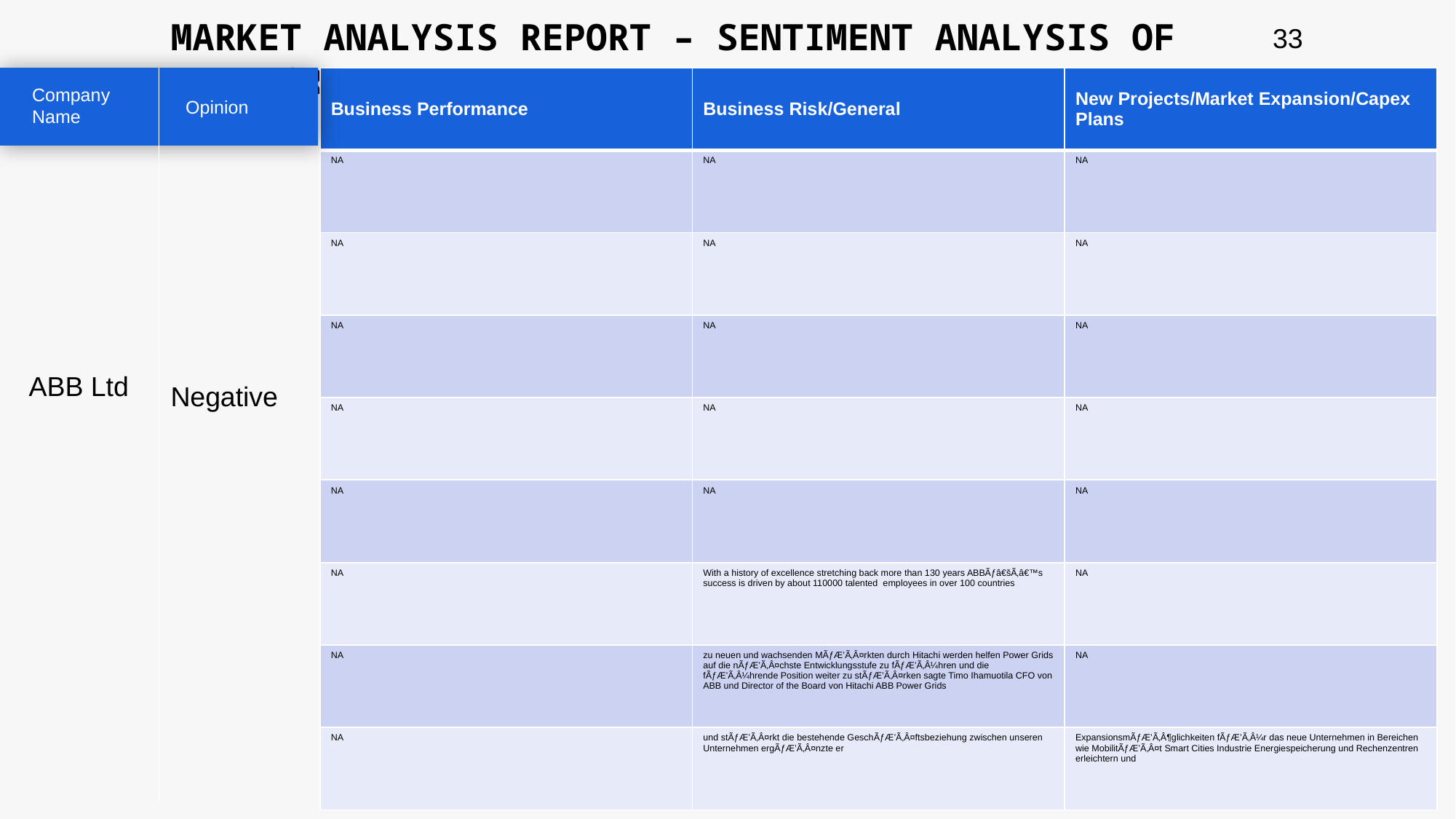

MARKET ANALYSIS REPORT – SENTIMENT ANALYSIS OF PEER GROUP
33

| Business Performance | Business Risk/General | New Projects/Market Expansion/Capex Plans |
| --- | --- | --- |
| NA | NA | NA |
| NA | NA | NA |
| NA | NA | NA |
| NA | NA | NA |
| NA | NA | NA |
| NA | With a history of excellence stretching back more than 130 years ABBÃƒâ€šÃ‚â€™s success is driven by about 110000 talented employees in over 100 countries | NA |
| NA | zu neuen und wachsenden MÃƒÆ’Ã‚Â¤rkten durch Hitachi werden helfen Power Grids auf die nÃƒÆ’Ã‚Â¤chste Entwicklungsstufe zu fÃƒÆ’Ã‚Â¼hren und die fÃƒÆ’Ã‚Â¼hrende Position weiter zu stÃƒÆ’Ã‚Â¤rken sagte Timo Ihamuotila CFO von ABB und Director of the Board von Hitachi ABB Power Grids | NA |
| NA | und stÃƒÆ’Ã‚Â¤rkt die bestehende GeschÃƒÆ’Ã‚Â¤ftsbeziehung zwischen unseren Unternehmen ergÃƒÆ’Ã‚Â¤nzte er | ExpansionsmÃƒÆ’Ã‚Â¶glichkeiten fÃƒÆ’Ã‚Â¼r das neue Unternehmen in Bereichen wie MobilitÃƒÆ’Ã‚Â¤t Smart Cities Industrie Energiespeicherung und Rechenzentren erleichtern und |
Company Name
Opinion
ABB Ltd
Negative